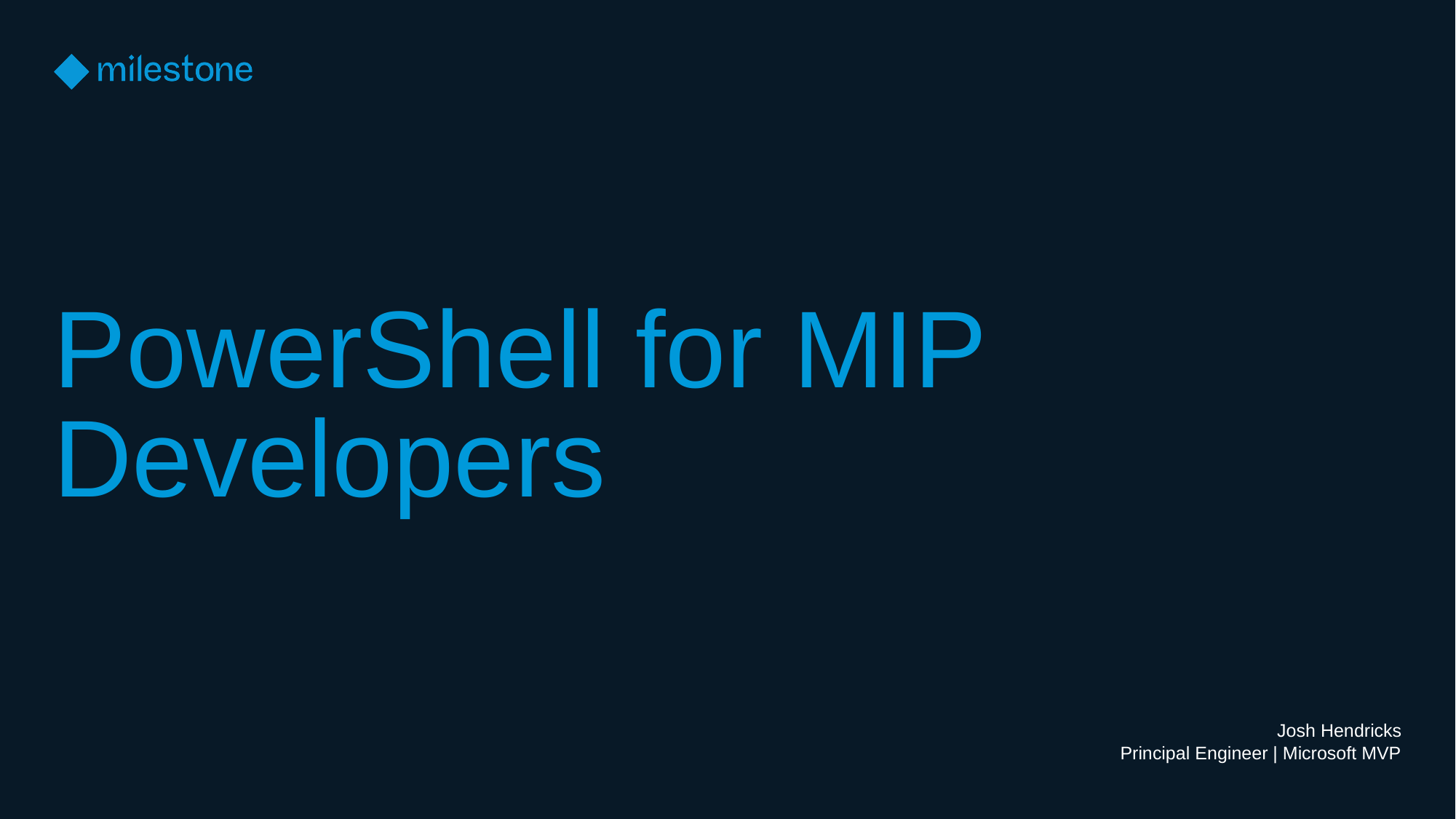

# PowerShell for MIP Developers
Josh Hendricks
Principal Engineer | Microsoft MVP